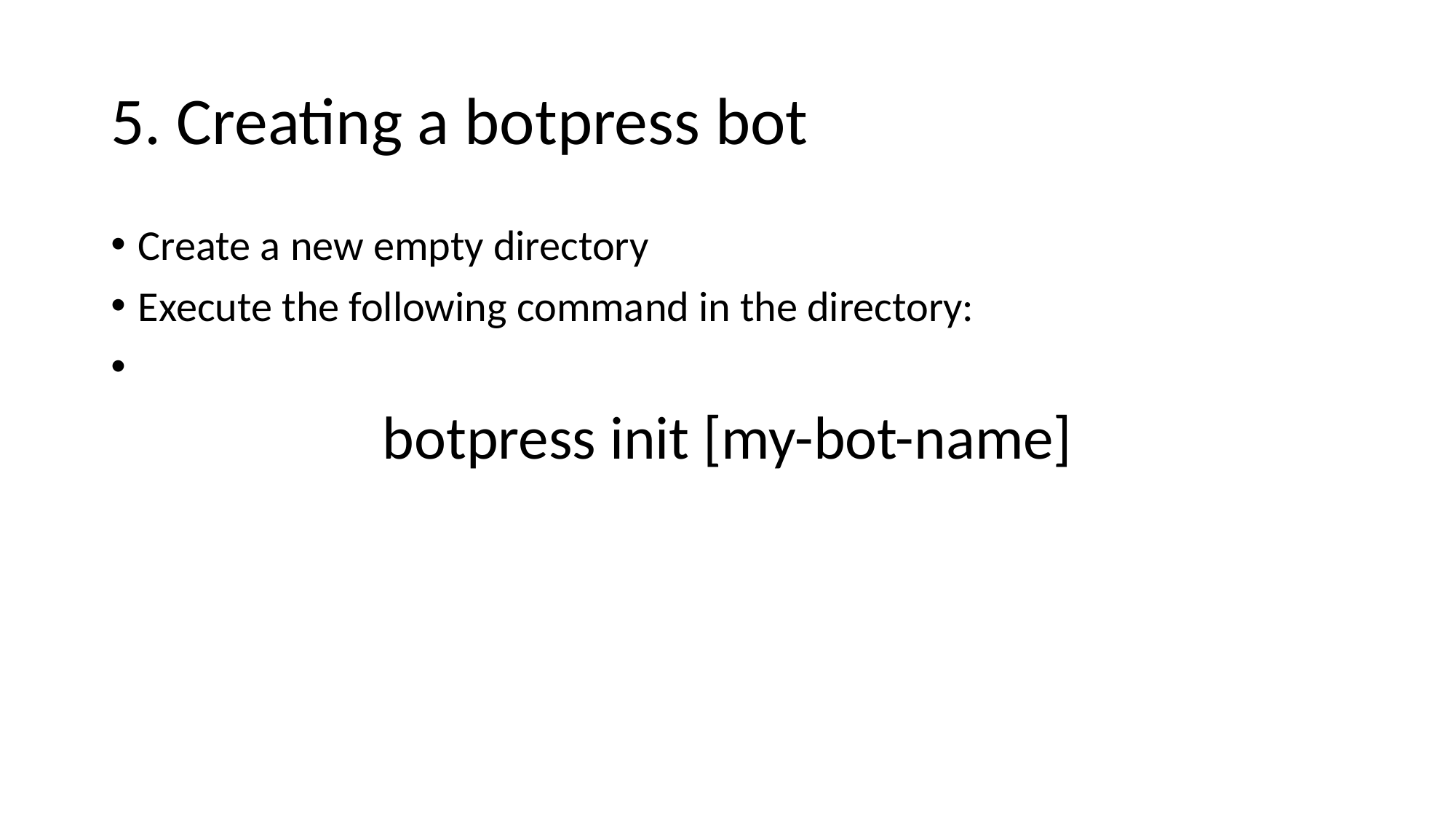

# 5. Creating a botpress bot
Create a new empty directory
Execute the following command in the directory:

botpress init [my-bot-name]